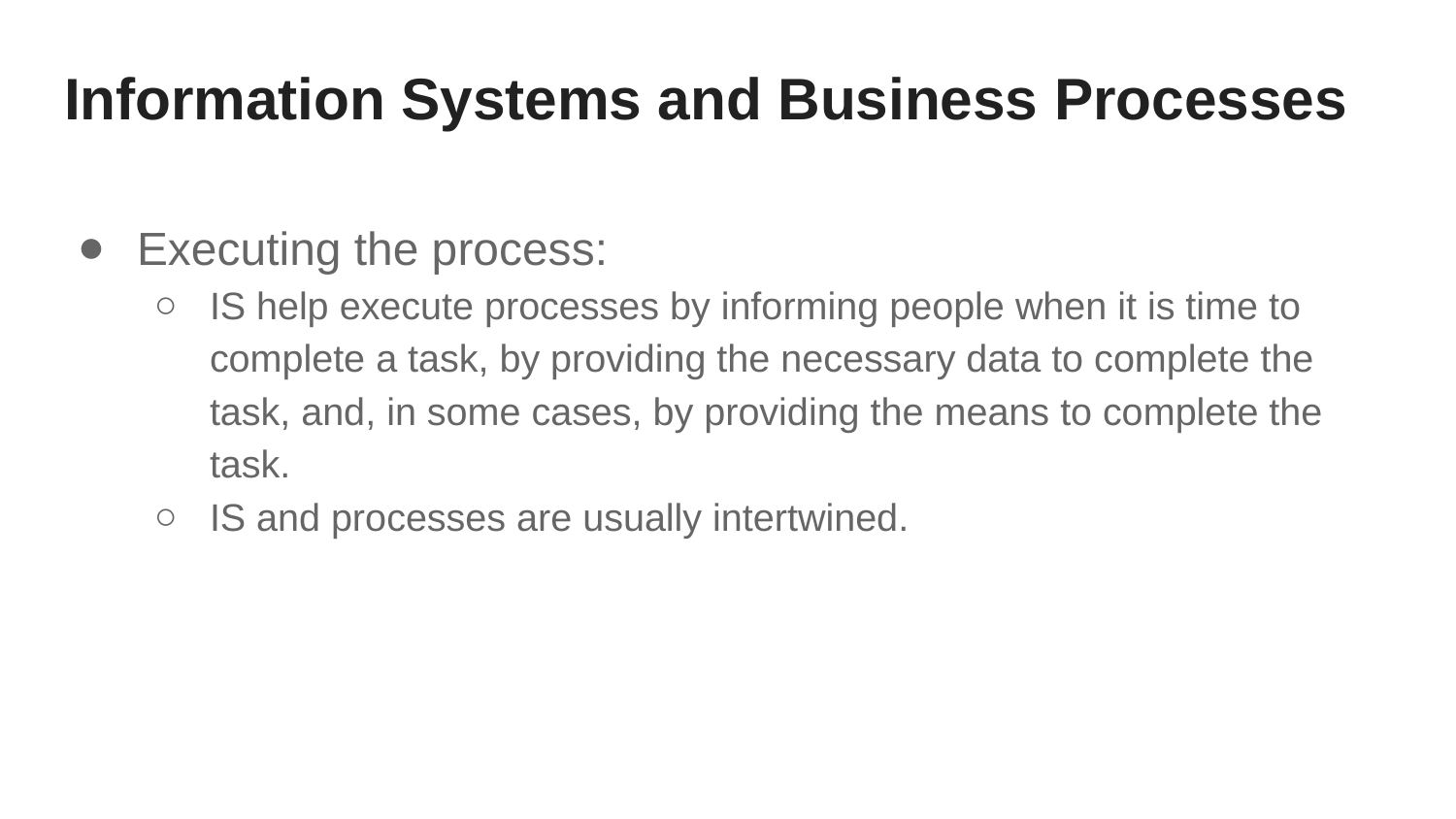

# Information Systems and Business Processes
Executing the process:
IS help execute processes by informing people when it is time to complete a task, by providing the necessary data to complete the task, and, in some cases, by providing the means to complete the task.
IS and processes are usually intertwined.